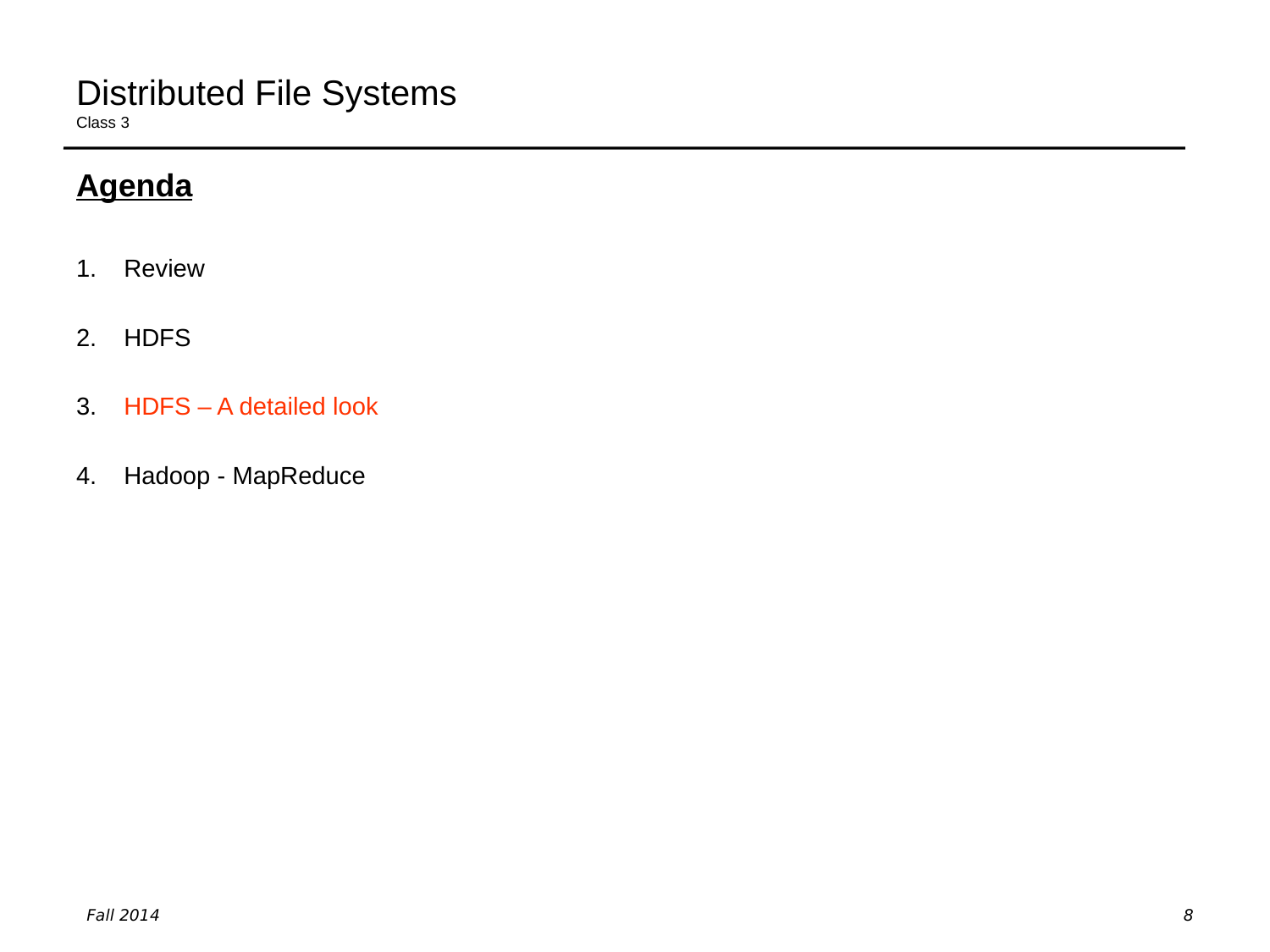

# Distributed File Systems Class 3
Agenda

Review

HDFS

HDFS – A detailed look

Hadoop - MapReduce

8